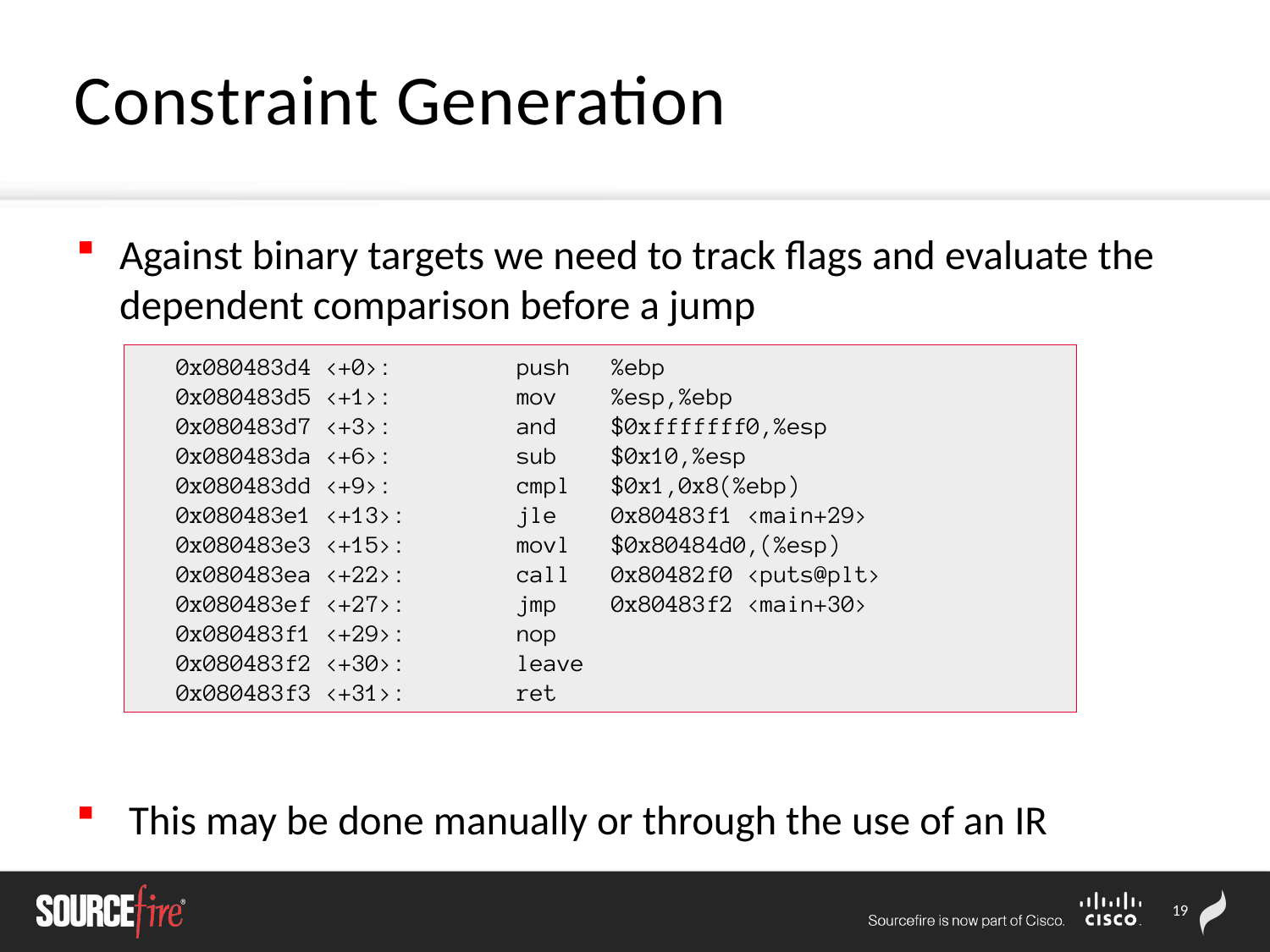

# Constraint Generation
Against binary targets we need to track flags and evaluate the dependent comparison before a jump

 This may be done manually or through the use of an IR
   0x080483d4 <+0>:	push   %ebp
   0x080483d5 <+1>:	mov    %esp,%ebp
   0x080483d7 <+3>:	and    $0xfffffff0,%esp
   0x080483da <+6>:	sub    $0x10,%esp
   0x080483dd <+9>:	cmpl   $0x1,0x8(%ebp)
   0x080483e1 <+13>:	jle    0x80483f1 <main+29>
   0x080483e3 <+15>:	movl   $0x80484d0,(%esp)
   0x080483ea <+22>:	call   0x80482f0 <puts@plt>
   0x080483ef <+27>:	jmp    0x80483f2 <main+30>
   0x080483f1 <+29>:	nop
   0x080483f2 <+30>:	leave
   0x080483f3 <+31>:	ret